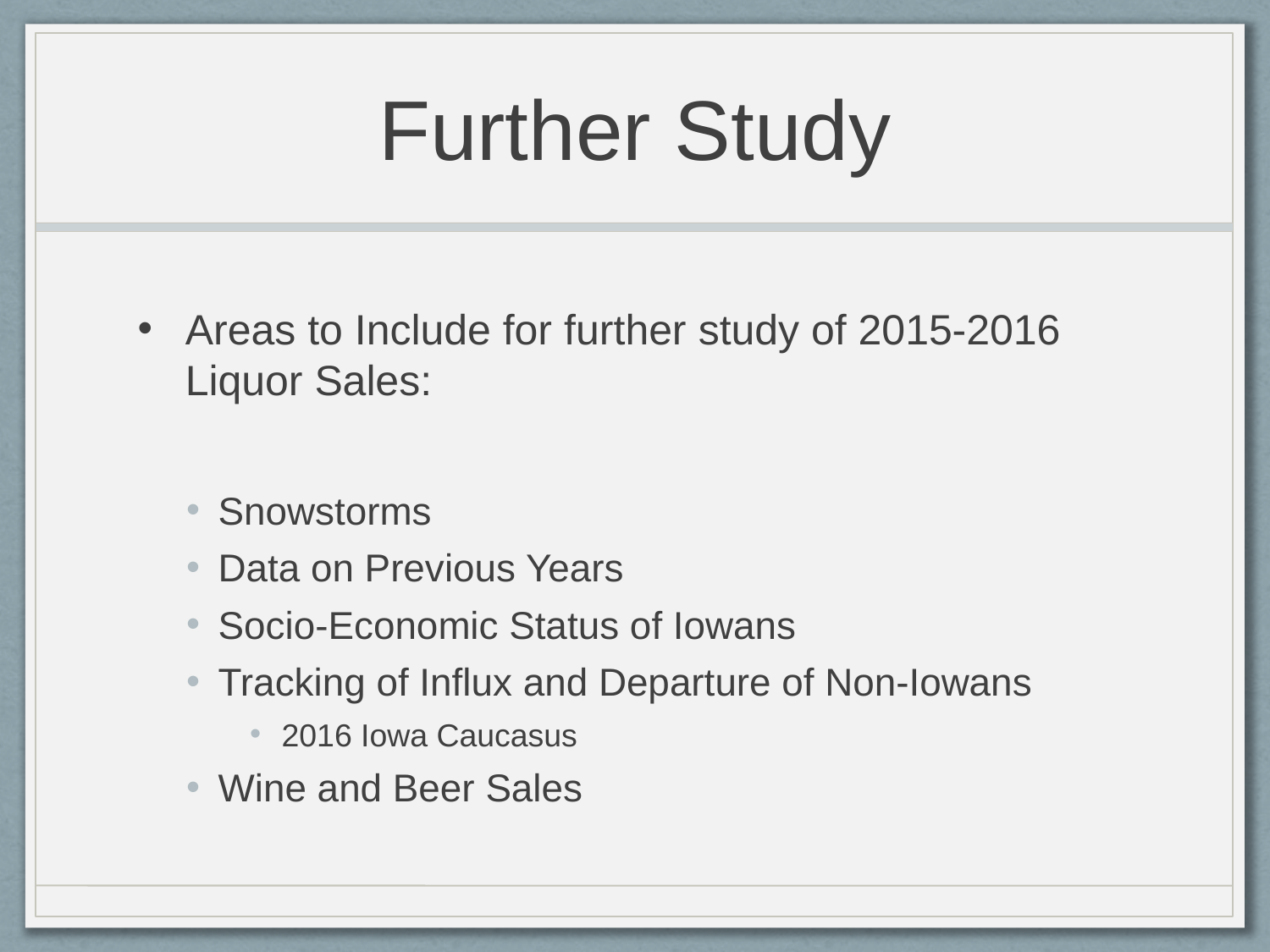

# Further Study
Areas to Include for further study of 2015-2016 Liquor Sales:

Snowstorms
Data on Previous Years
Socio-Economic Status of Iowans
Tracking of Influx and Departure of Non-Iowans
2016 Iowa Caucasus
Wine and Beer Sales